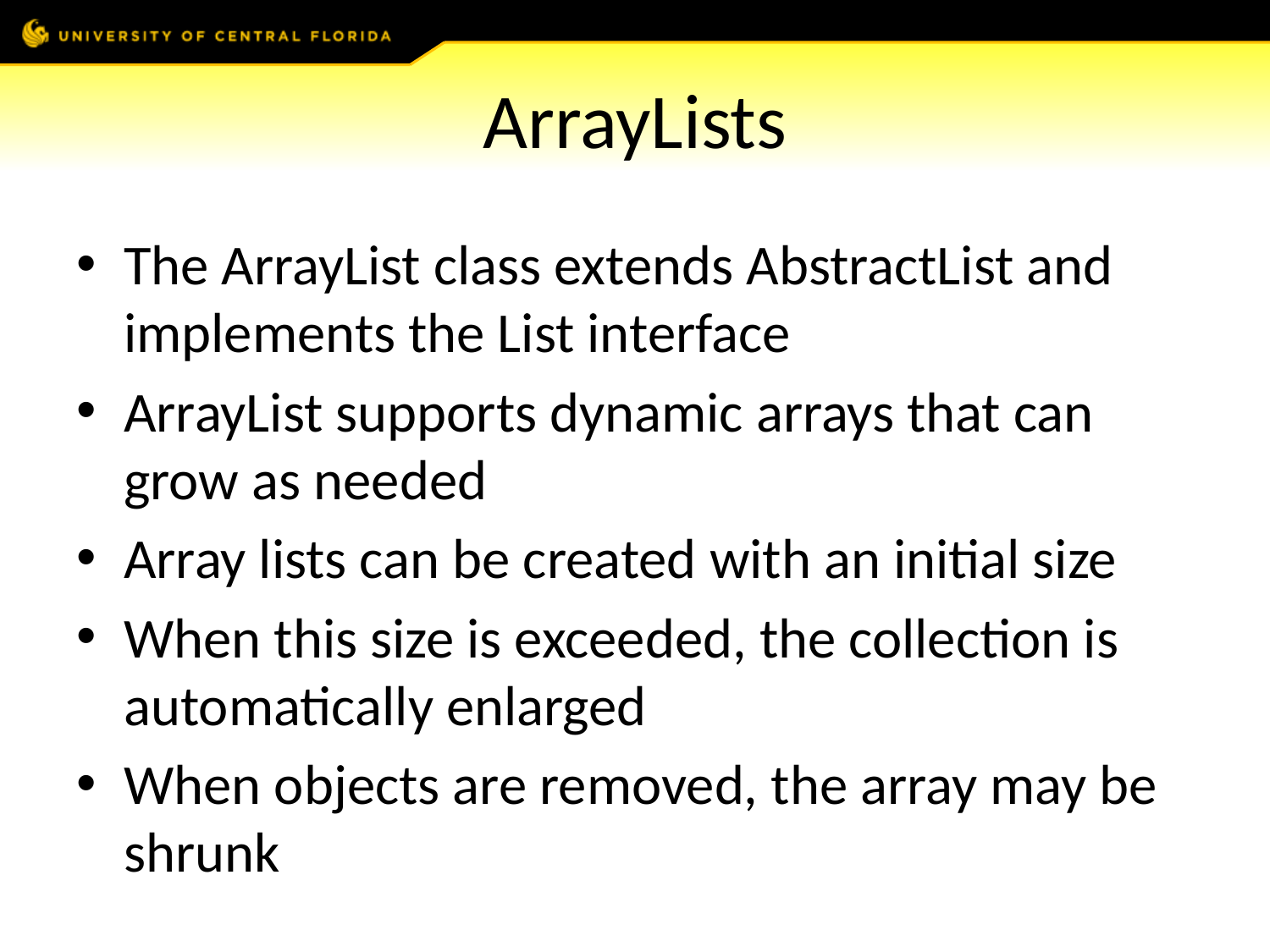

# ArrayLists
The ArrayList class extends AbstractList and implements the List interface
ArrayList supports dynamic arrays that can grow as needed
Array lists can be created with an initial size
When this size is exceeded, the collection is automatically enlarged
When objects are removed, the array may be shrunk